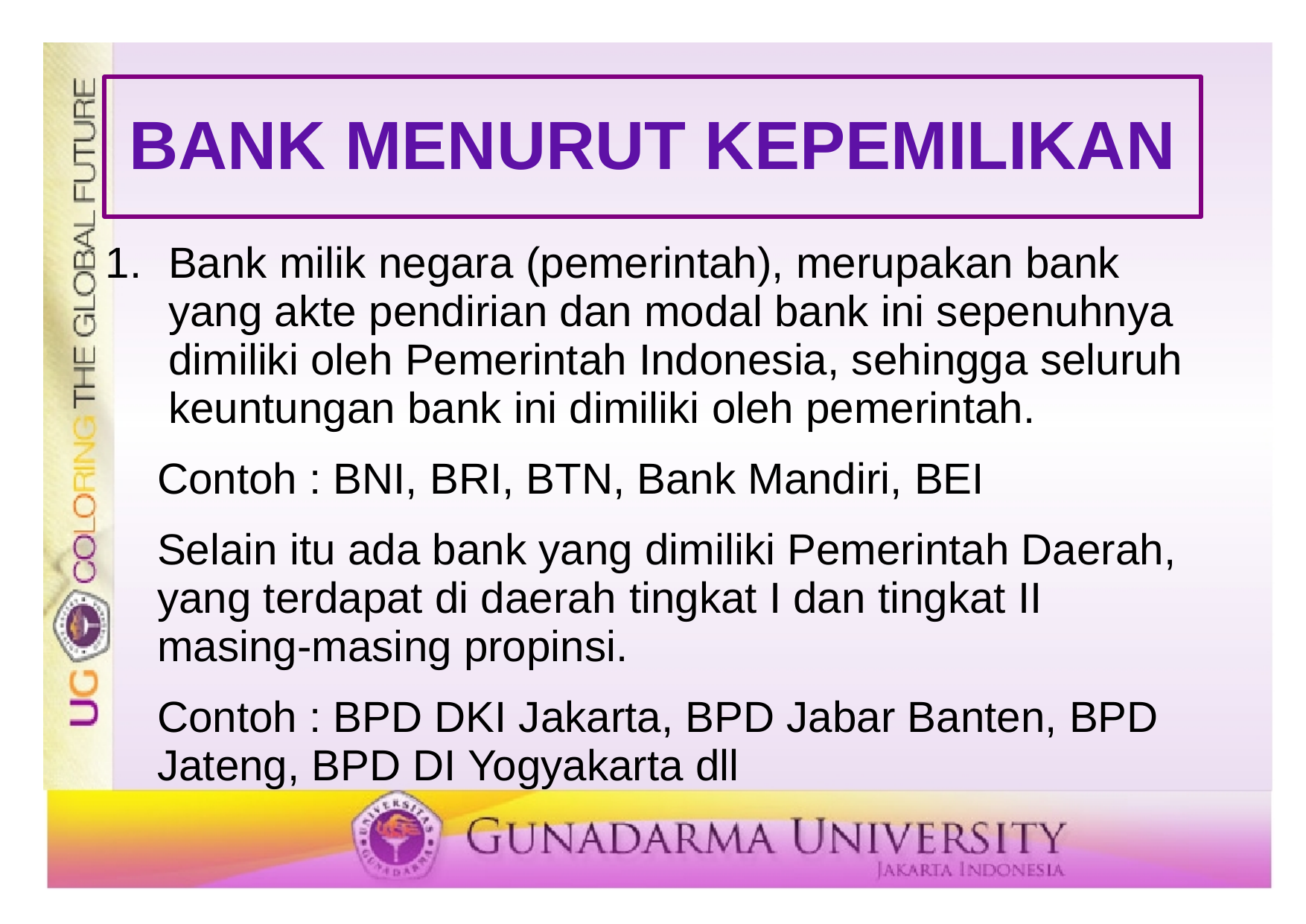

# BANK MENURUT KEPEMILIKAN
Bank milik negara (pemerintah), merupakan bank yang akte pendirian dan modal bank ini sepenuhnya dimiliki oleh Pemerintah Indonesia, sehingga seluruh keuntungan bank ini dimiliki oleh pemerintah.
	Contoh : BNI, BRI, BTN, Bank Mandiri, BEI
	Selain itu ada bank yang dimiliki Pemerintah Daerah, yang terdapat di daerah tingkat I dan tingkat II masing-masing propinsi.
	Contoh : BPD DKI Jakarta, BPD Jabar Banten, BPD Jateng, BPD DI Yogyakarta dll